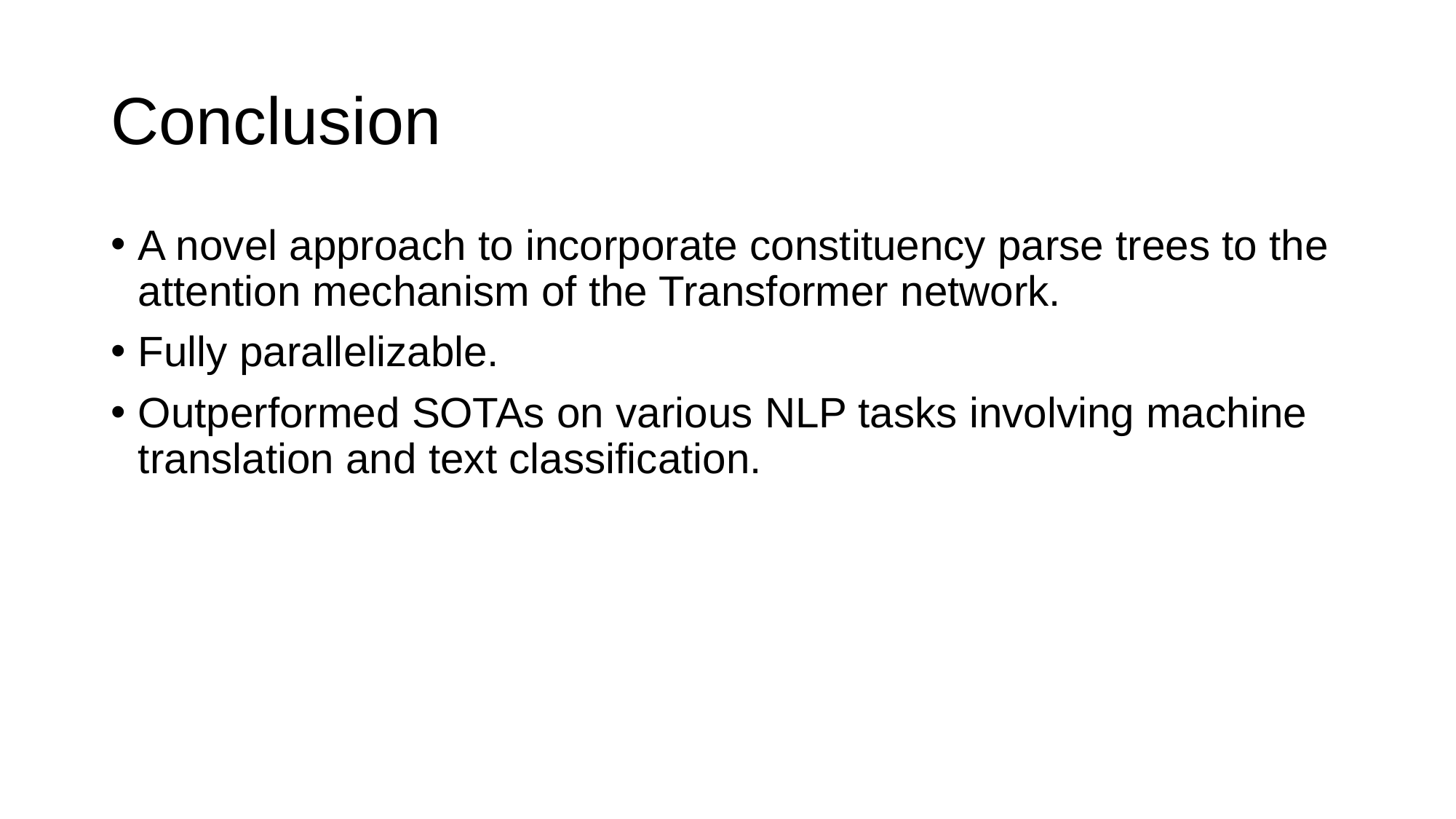

# Conclusion
A novel approach to incorporate constituency parse trees to the attention mechanism of the Transformer network.
Fully parallelizable.
Outperformed SOTAs on various NLP tasks involving machine translation and text classification.